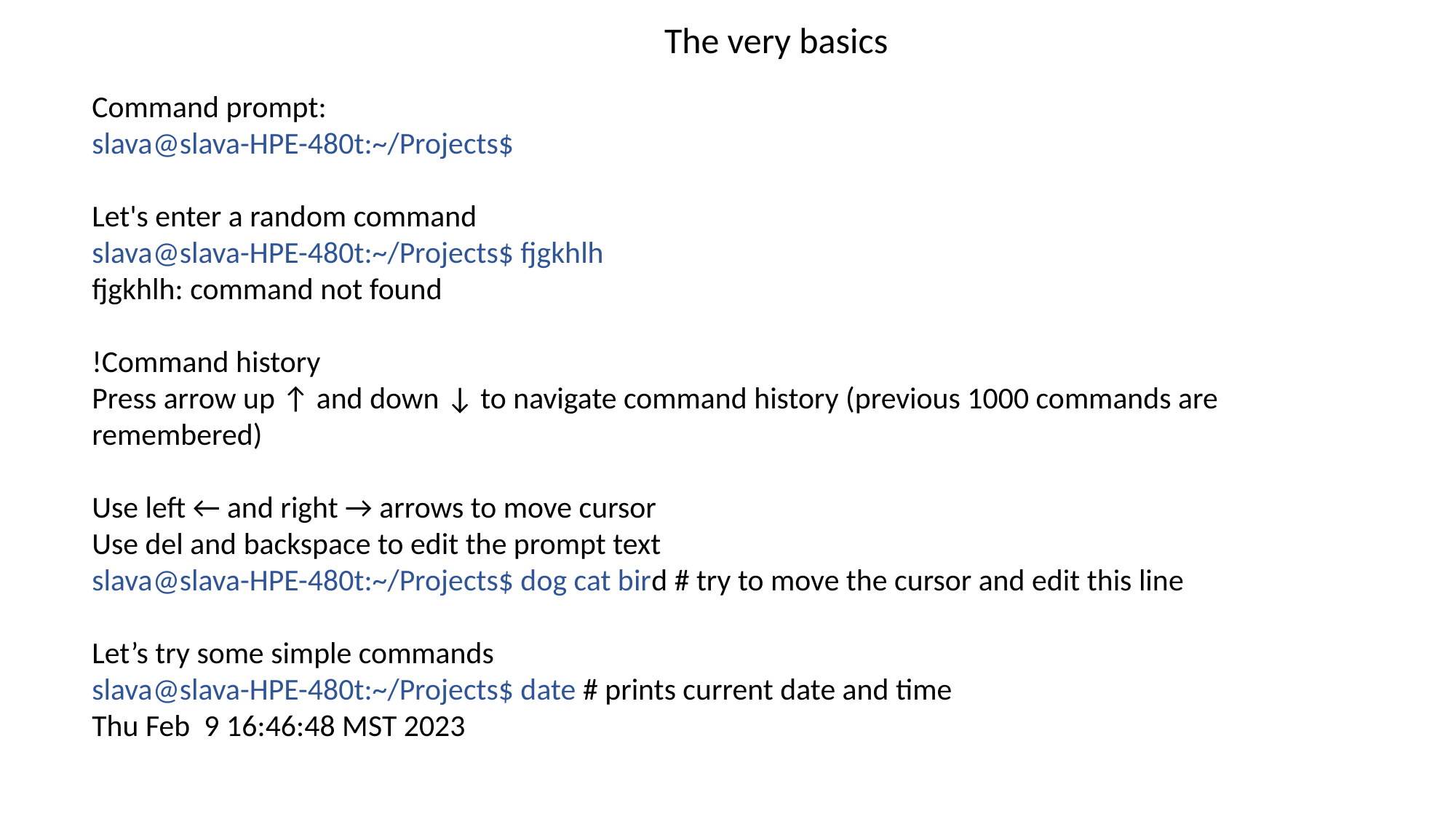

The very basics

Command prompt:
slava@slava-HPE-480t:~/Projects$

Let's enter a random command
slava@slava-HPE-480t:~/Projects$ fjgkhlh
fjgkhlh: command not found

!Command history
Press arrow up ↑ and down ↓ to navigate command history (previous 1000 commands are remembered)

Use left ← and right → arrows to move cursor
Use del and backspace to edit the prompt text
slava@slava-HPE-480t:~/Projects$ dog cat bird # try to move the cursor and edit this line

Let’s try some simple commands
slava@slava-HPE-480t:~/Projects$ date # prints current date and time
Thu Feb  9 16:46:48 MST 2023